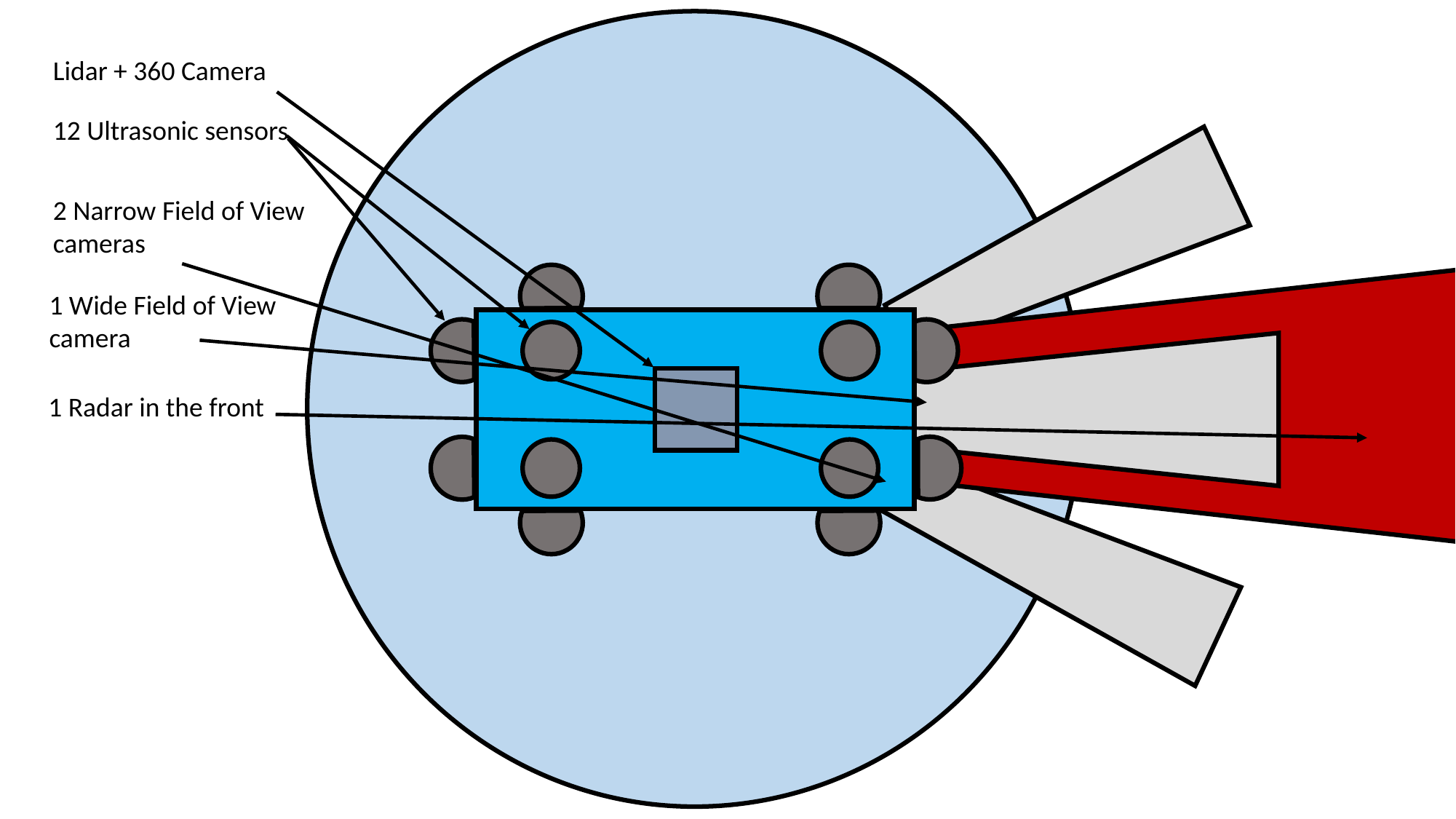

Lidar + 360 Camera

12 Ultrasonic sensors
2 Narrow Field of View cameras

1 Wide Field of View camera

1 Radar in the front